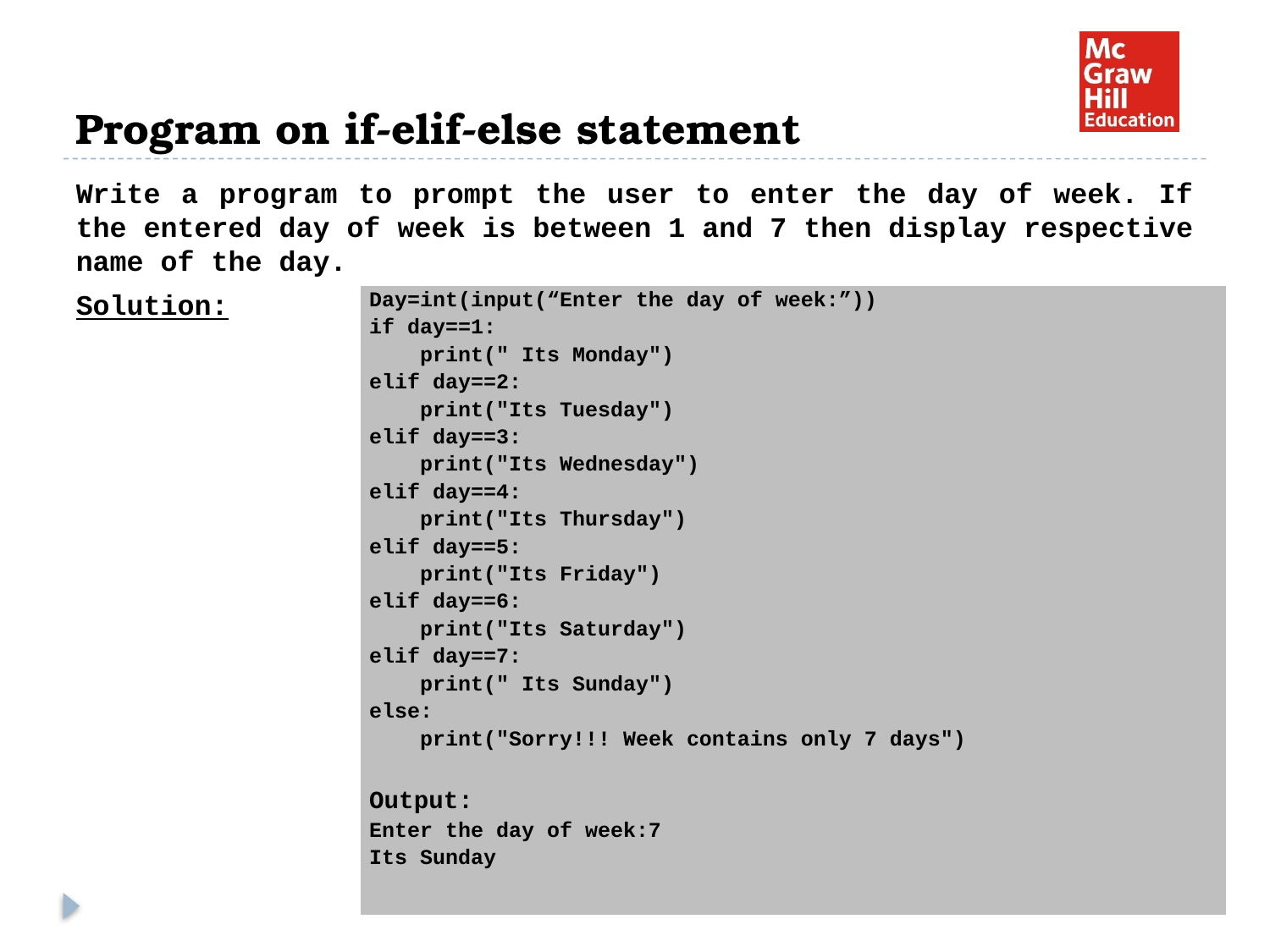

# Program on if-elif-else statement
Write a program to prompt the user to enter the day of week. If the entered day of week is between 1 and 7 then display respective name of the day.
Solution:

| Day=int(input(“Enter the day of week:”)) if day==1: print(" Its Monday") elif day==2: print("Its Tuesday") elif day==3: print("Its Wednesday") elif day==4: print("Its Thursday") elif day==5: print("Its Friday") elif day==6: print("Its Saturday") elif day==7: print(" Its Sunday") else: print("Sorry!!! Week contains only 7 days") Output: Enter the day of week:7 Its Sunday |
| --- |